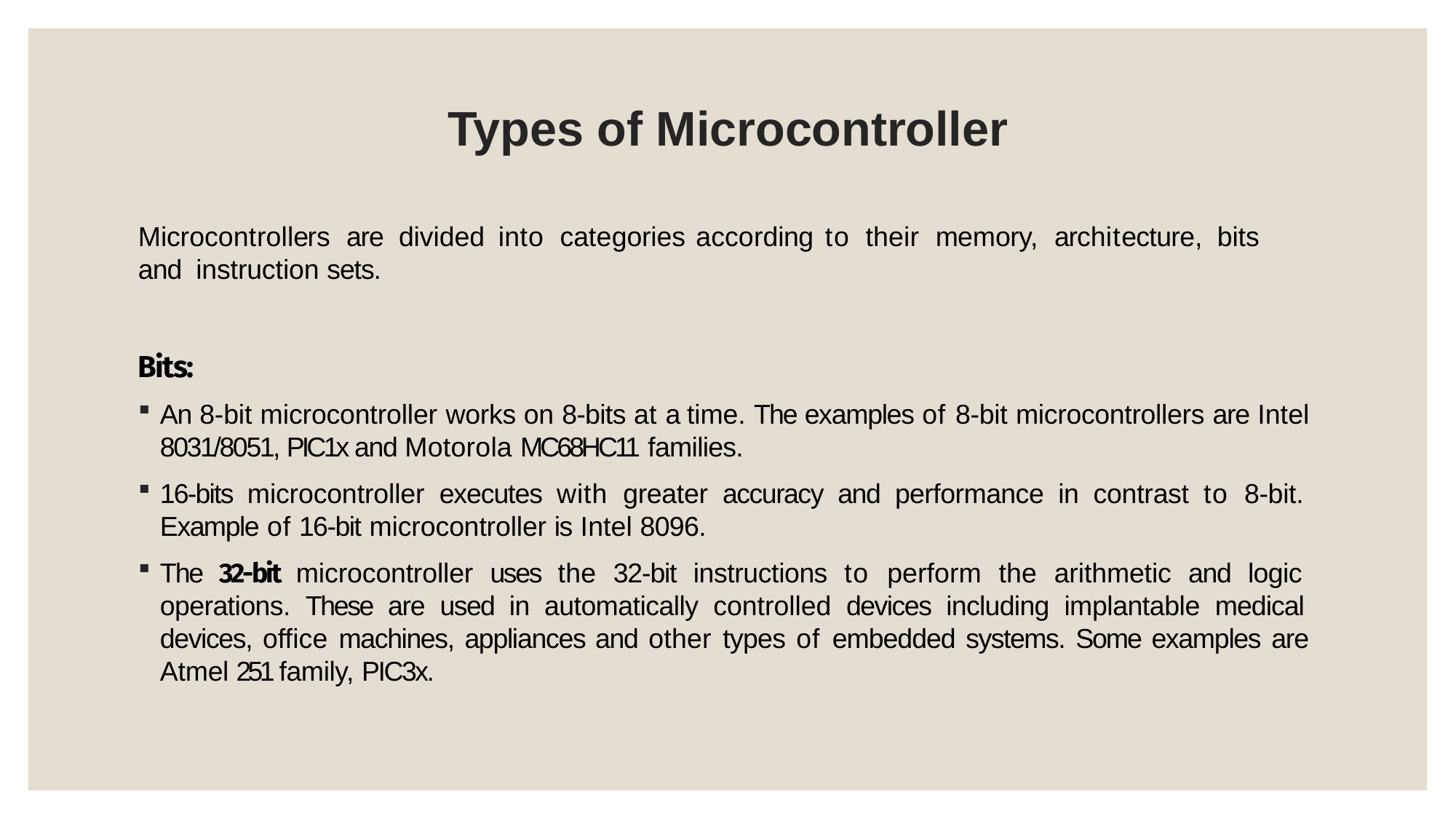

# Types of Microcontroller
Microcontrollers	are	divided	into	categories	according	to	their	memory,	architecture,	bits	and  instruction sets.

Bits:
An 8-bit microcontroller works on 8-bits at a time. The examples of 8-bit microcontrollers are Intel  8031/8051, PIC1x and Motorola MC68HC11 families.
16-bits microcontroller executes with greater accuracy and performance in contrast to 8-bit.  Example of 16-bit microcontroller is Intel 8096.
The 32-bit microcontroller uses the 32-bit instructions to perform the arithmetic and logic  operations. These are used in automatically controlled devices including implantable medical  devices, office machines, appliances and other types of embedded systems. Some examples are  Atmel 251 family, PIC3x.